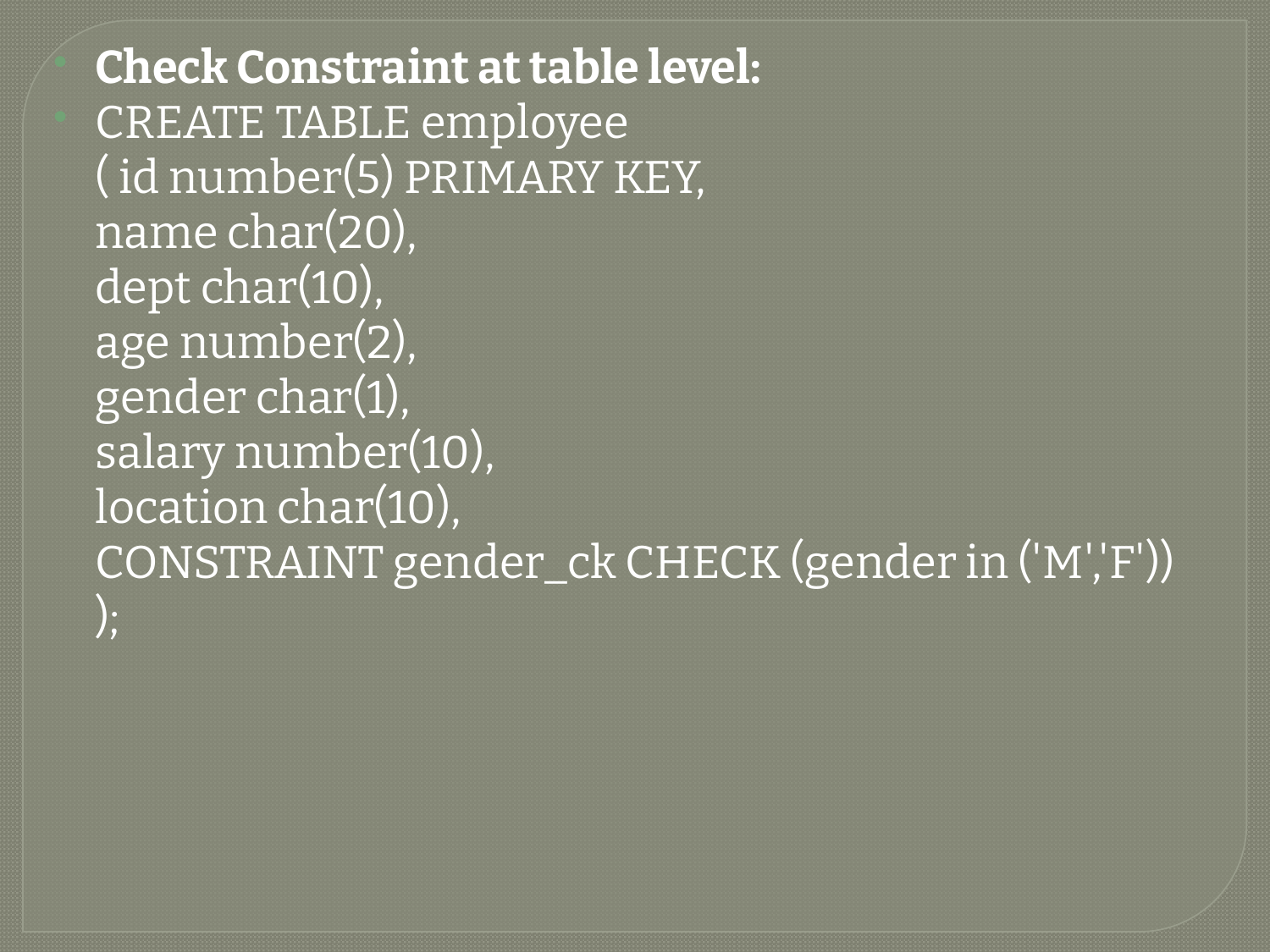

Check Constraint at table level:
CREATE TABLE employee
( id number(5) PRIMARY KEY,
name char(20),
dept char(10),
age number(2),
gender char(1),
salary number(10),
location char(10),
CONSTRAINT gender_ck CHECK (gender in ('M','F'))
);